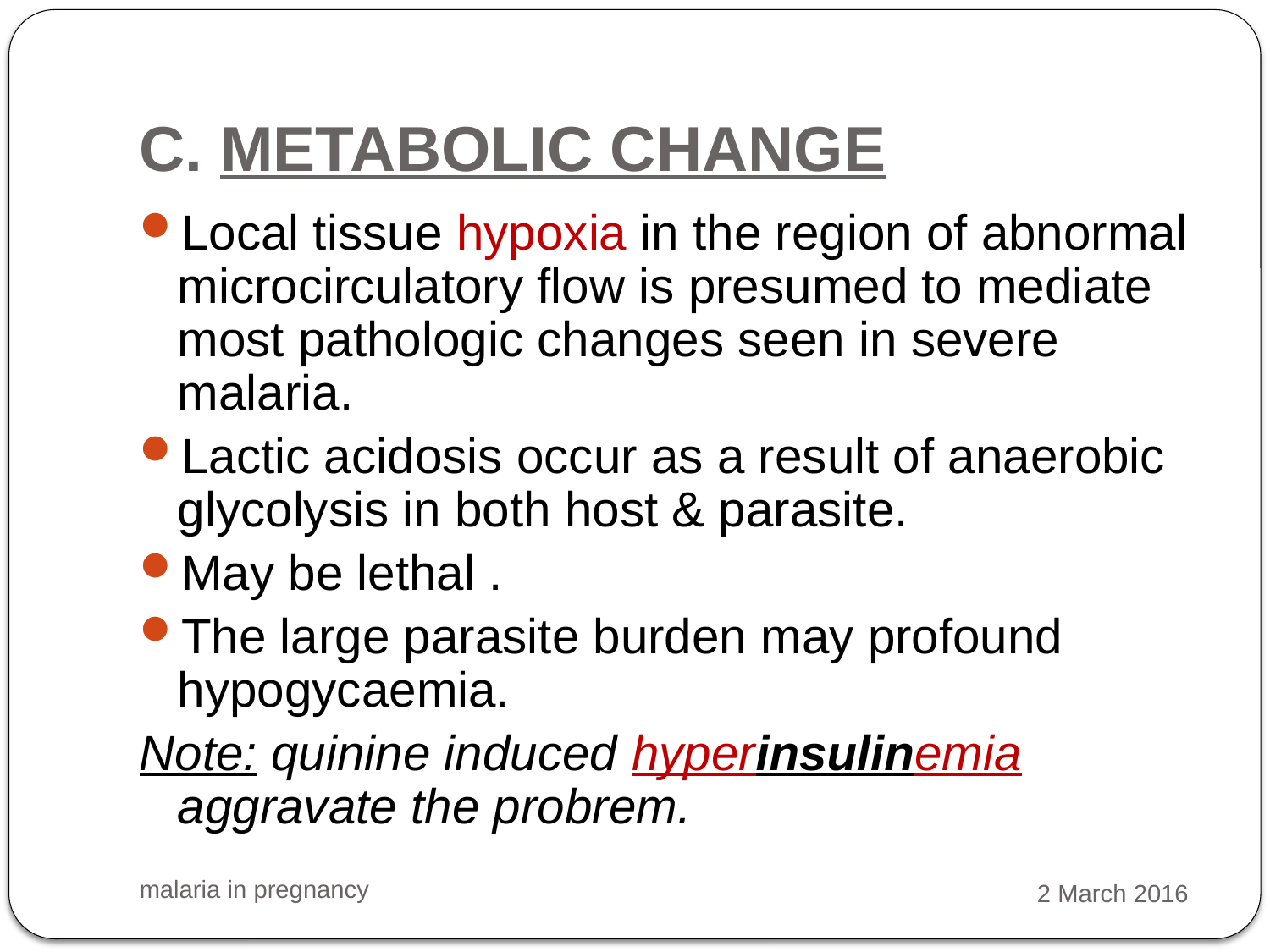

# C. METABOLIC CHANGE
Local tissue hypoxia in the region of abnormal microcirculatory flow is presumed to mediate most pathologic changes seen in severe malaria.
Lactic acidosis occur as a result of anaerobic glycolysis in both host & parasite.
May be lethal .
The large parasite burden may profound hypogycaemia.
Note: quinine induced hyperinsulinemia aggravate the probrem.
malaria in pregnancy
2 March 2016
14